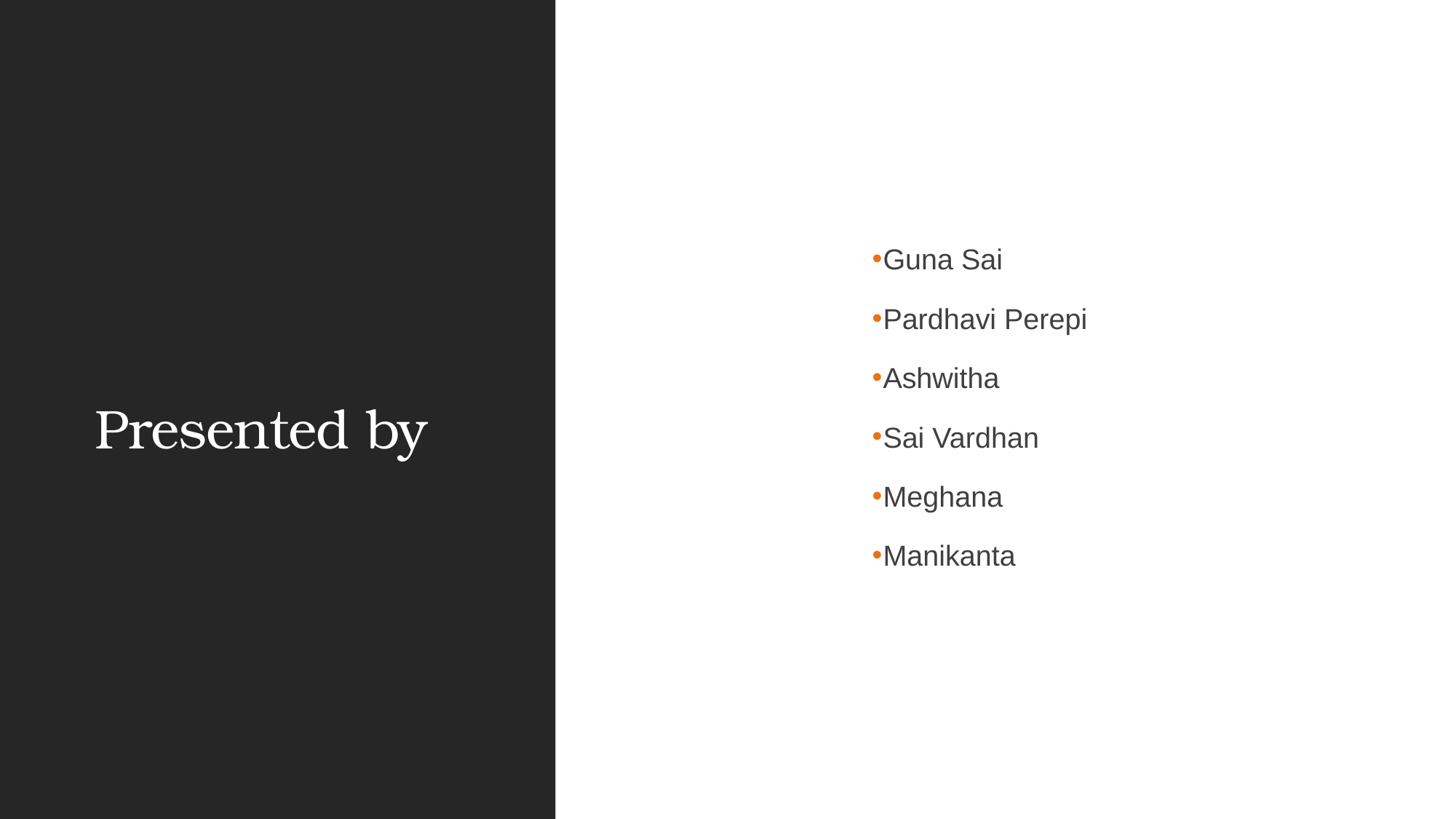

# Presented by
Guna Sai
Pardhavi Perepi
Ashwitha
Sai Vardhan
Meghana
Manikanta